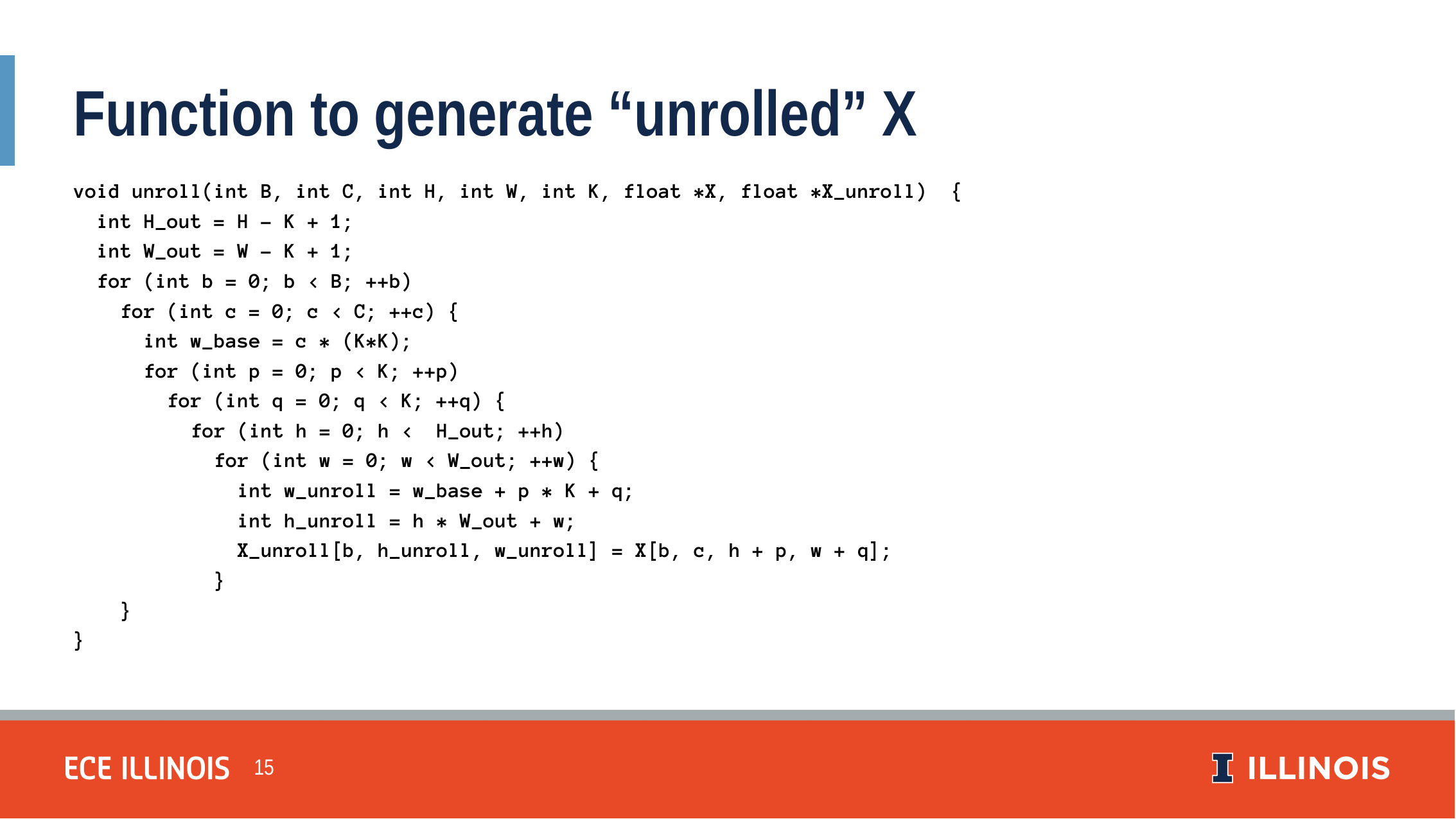

Function to generate “unrolled” X
void unroll(int B, int C, int H, int W, int K, float *X, float *X_unroll)  {
  int H_out = H – K + 1;
  int W_out = W – K + 1;
  for (int b = 0; b < B; ++b)
    for (int c = 0; c < C; ++c) {
      int w_base = c * (K*K);
      for (int p = 0; p < K; ++p)
        for (int q = 0; q < K; ++q) {
          for (int h = 0; h <  H_out; ++h)
            for (int w = 0; w < W_out; ++w) {
              int w_unroll = w_base + p * K + q;
              int h_unroll = h * W_out + w;
              X_unroll[b, h_unroll, w_unroll] = X[b, c, h + p, w + q];
            }
    }
}